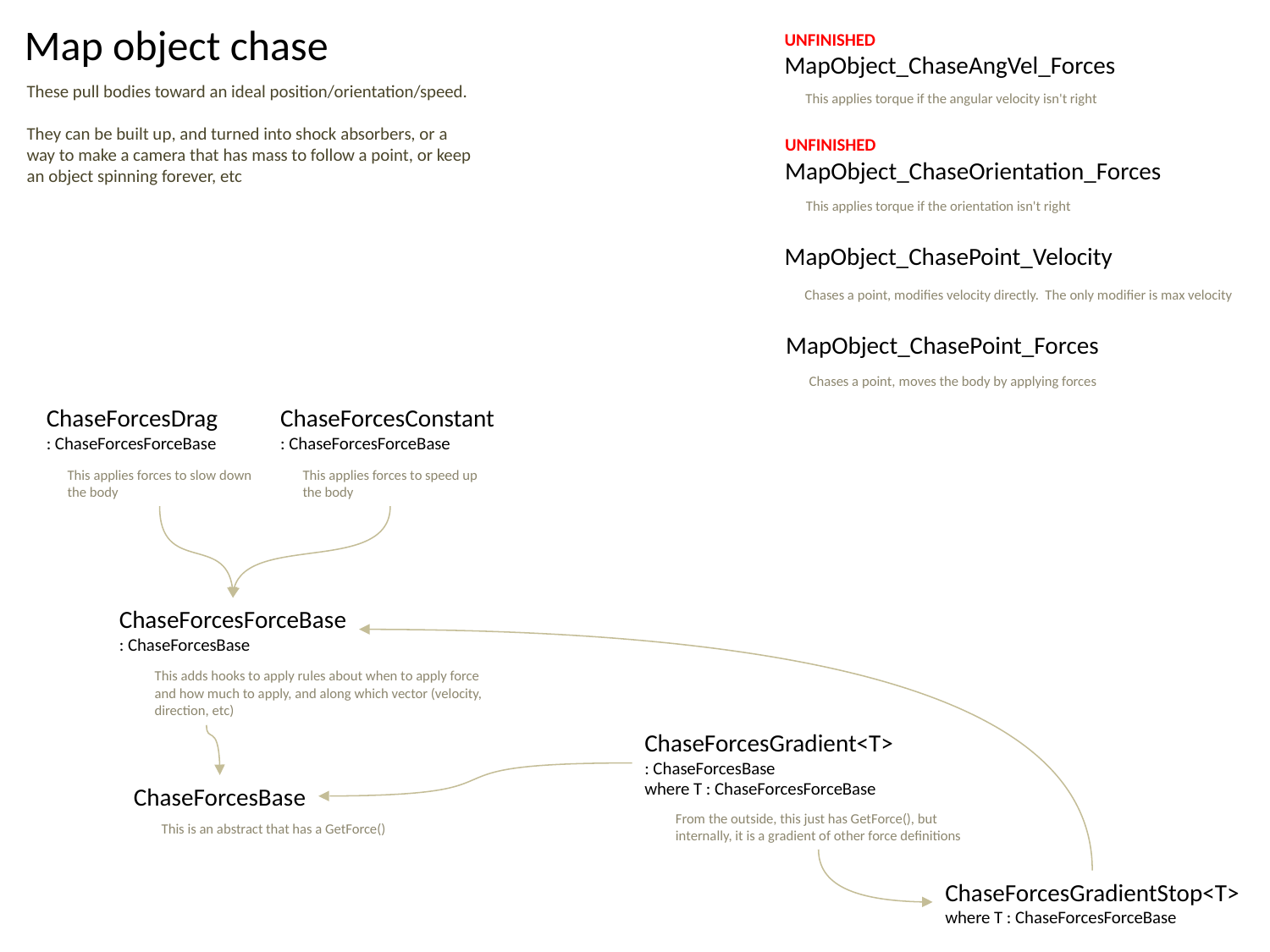

Map object chase
UNFINISHED
MapObject_ChaseAngVel_Forces
This applies torque if the angular velocity isn't right
These pull bodies toward an ideal position/orientation/speed.

They can be built up, and turned into shock absorbers, or a
way to make a camera that has mass to follow a point, or keep
an object spinning forever, etc
UNFINISHED
MapObject_ChaseOrientation_Forces
This applies torque if the orientation isn't right
MapObject_ChasePoint_Velocity
Chases a point, modifies velocity directly.  The only modifier is max velocity
MapObject_ChasePoint_Forces
Chases a point, moves the body by applying forces
ChaseForcesDrag
: ChaseForcesForceBase
This applies forces to slow down
the body
ChaseForcesConstant
: ChaseForcesForceBase
This applies forces to speed up
the body
ChaseForcesForceBase
: ChaseForcesBase
This adds hooks to apply rules about when to apply force
and how much to apply, and along which vector (velocity,
direction, etc)
ChaseForcesBase
This is an abstract that has a GetForce()
ChaseForcesGradient<T>
: ChaseForcesBase
where T : ChaseForcesForceBase
From the outside, this just has GetForce(), but
internally, it is a gradient of other force definitions
ChaseForcesGradientStop<T>
where T : ChaseForcesForceBase